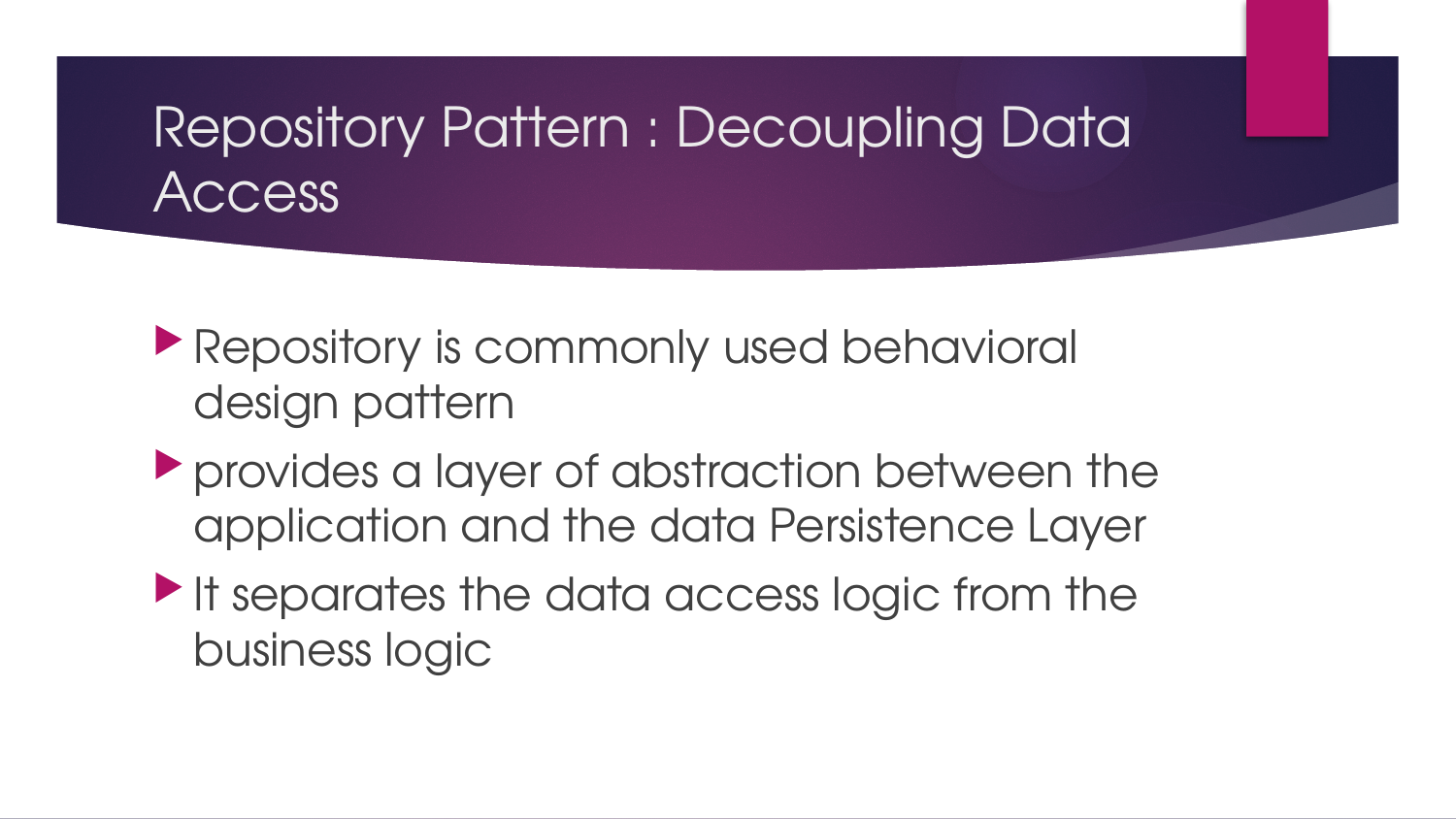

# Repository Pattern : Decoupling Data Access
Repository is commonly used behavioral design pattern
provides a layer of abstraction between the application and the data Persistence Layer
It separates the data access logic from the business logic